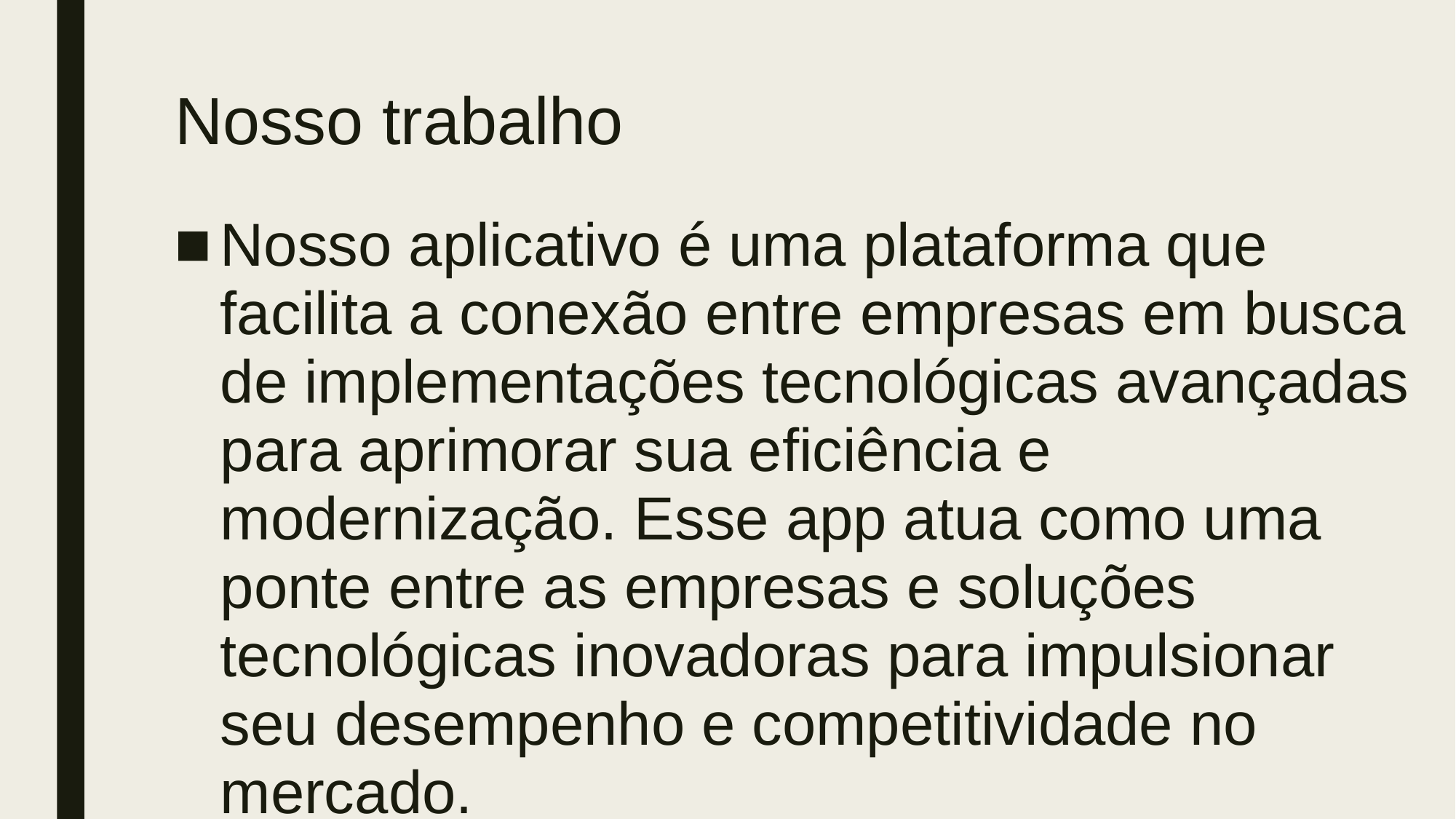

# Nosso trabalho
Nosso aplicativo é uma plataforma que facilita a conexão entre empresas em busca de implementações tecnológicas avançadas para aprimorar sua eficiência e modernização. Esse app atua como uma ponte entre as empresas e soluções tecnológicas inovadoras para impulsionar seu desempenho e competitividade no mercado.